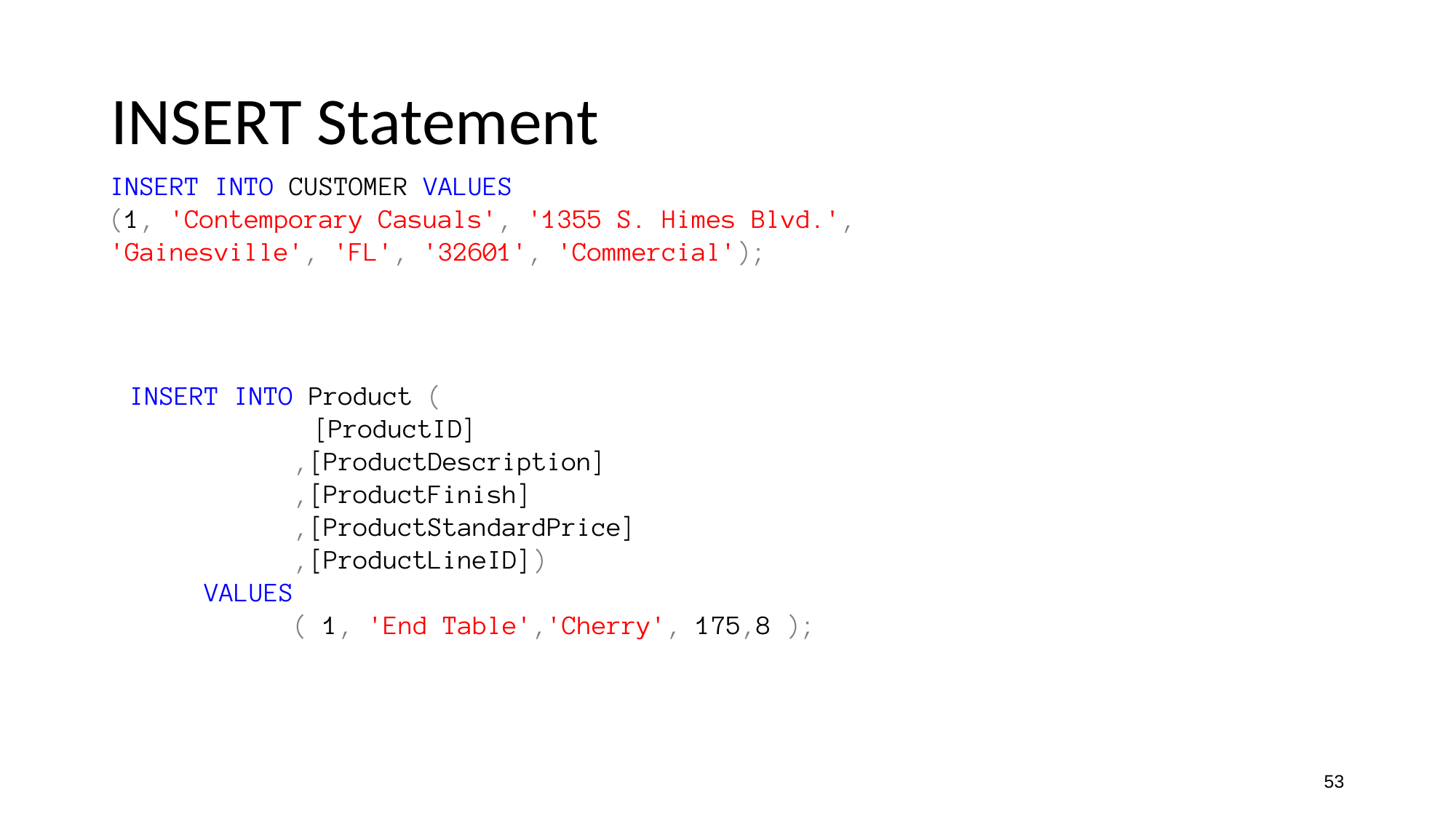

# INSERT Statement

INSERT INTO CUSTOMER VALUES
(1, 'Contemporary Casuals', '1355 S. Himes Blvd.', 'Gainesville', 'FL', '32601', 'Commercial');
INSERT INTO Product (
	     [ProductID]
           ,[ProductDescription]
           ,[ProductFinish]
           ,[ProductStandardPrice]
           ,[ProductLineID])
     VALUES
           ( 1, 'End Table','Cherry', 175,8 );
53